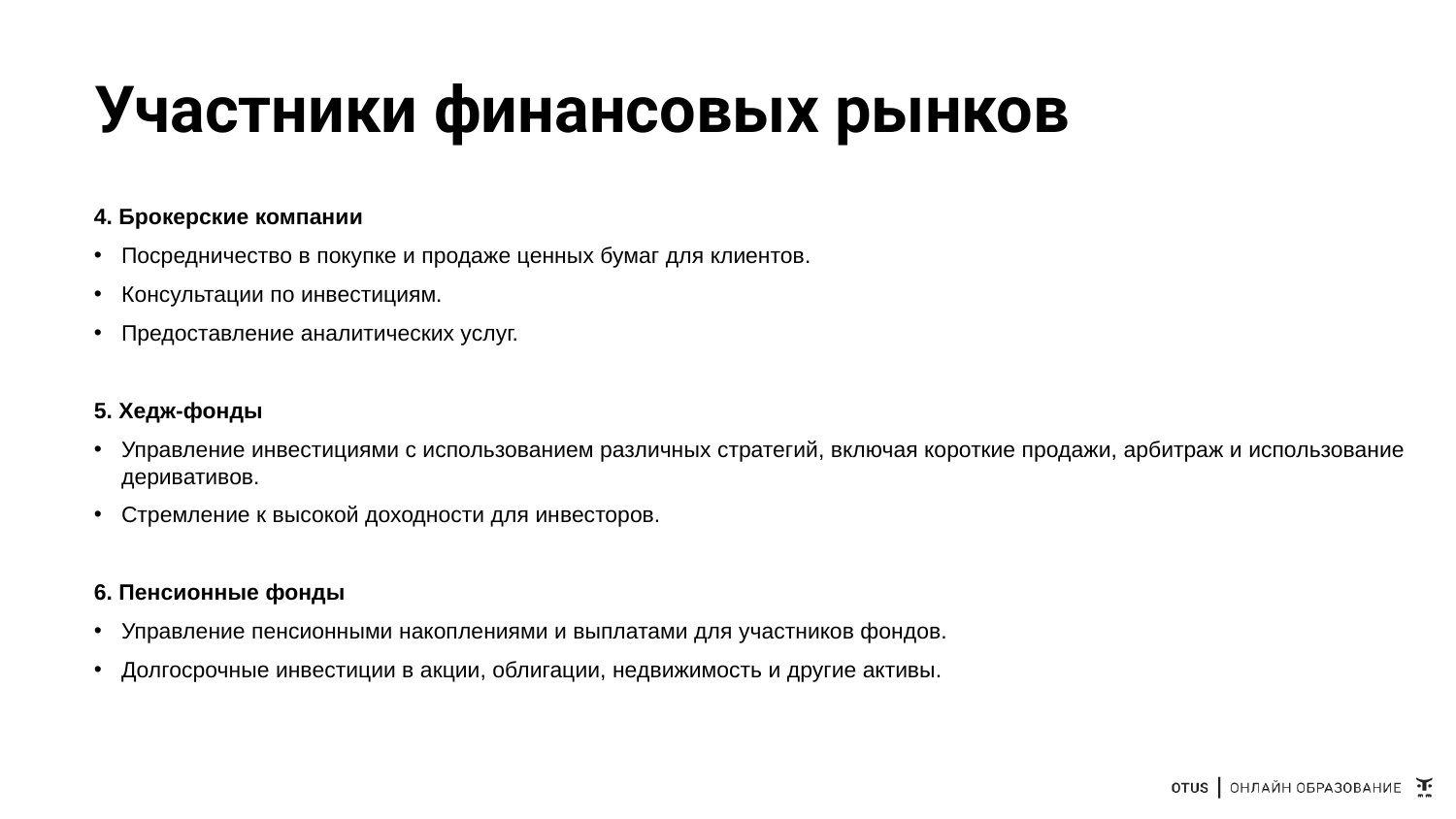

# Участники финансовых рынков
4. Брокерские компании
Посредничество в покупке и продаже ценных бумаг для клиентов.
Консультации по инвестициям.
Предоставление аналитических услуг.

5. Хедж-фонды
Управление инвестициями с использованием различных стратегий, включая короткие продажи, арбитраж и использование деривативов.
Стремление к высокой доходности для инвесторов.

6. Пенсионные фонды
Управление пенсионными накоплениями и выплатами для участников фондов.
Долгосрочные инвестиции в акции, облигации, недвижимость и другие активы.